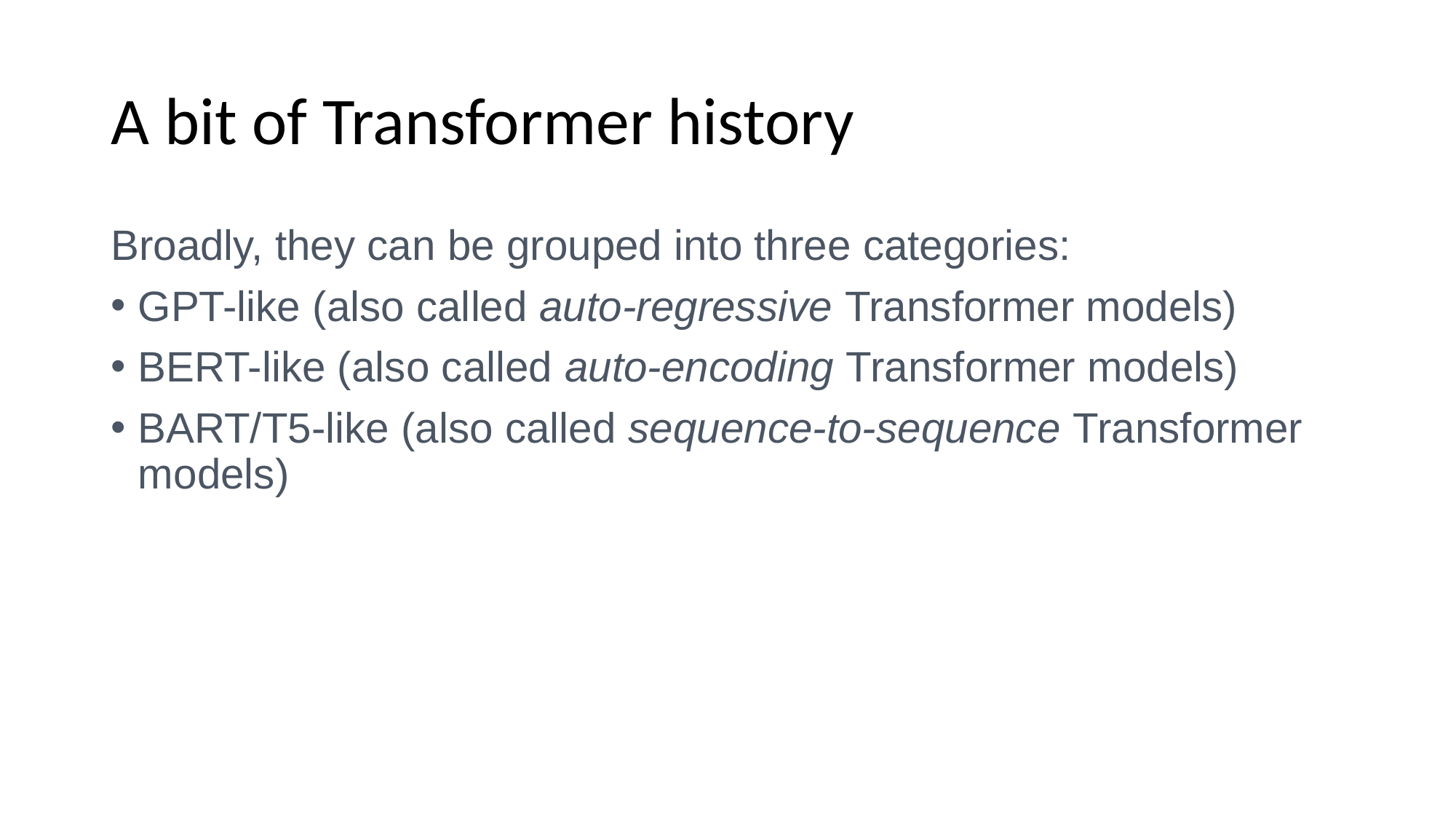

# A bit of Transformer history
Broadly, they can be grouped into three categories:
GPT-like (also called auto-regressive Transformer models)
BERT-like (also called auto-encoding Transformer models)
BART/T5-like (also called sequence-to-sequence Transformer models)